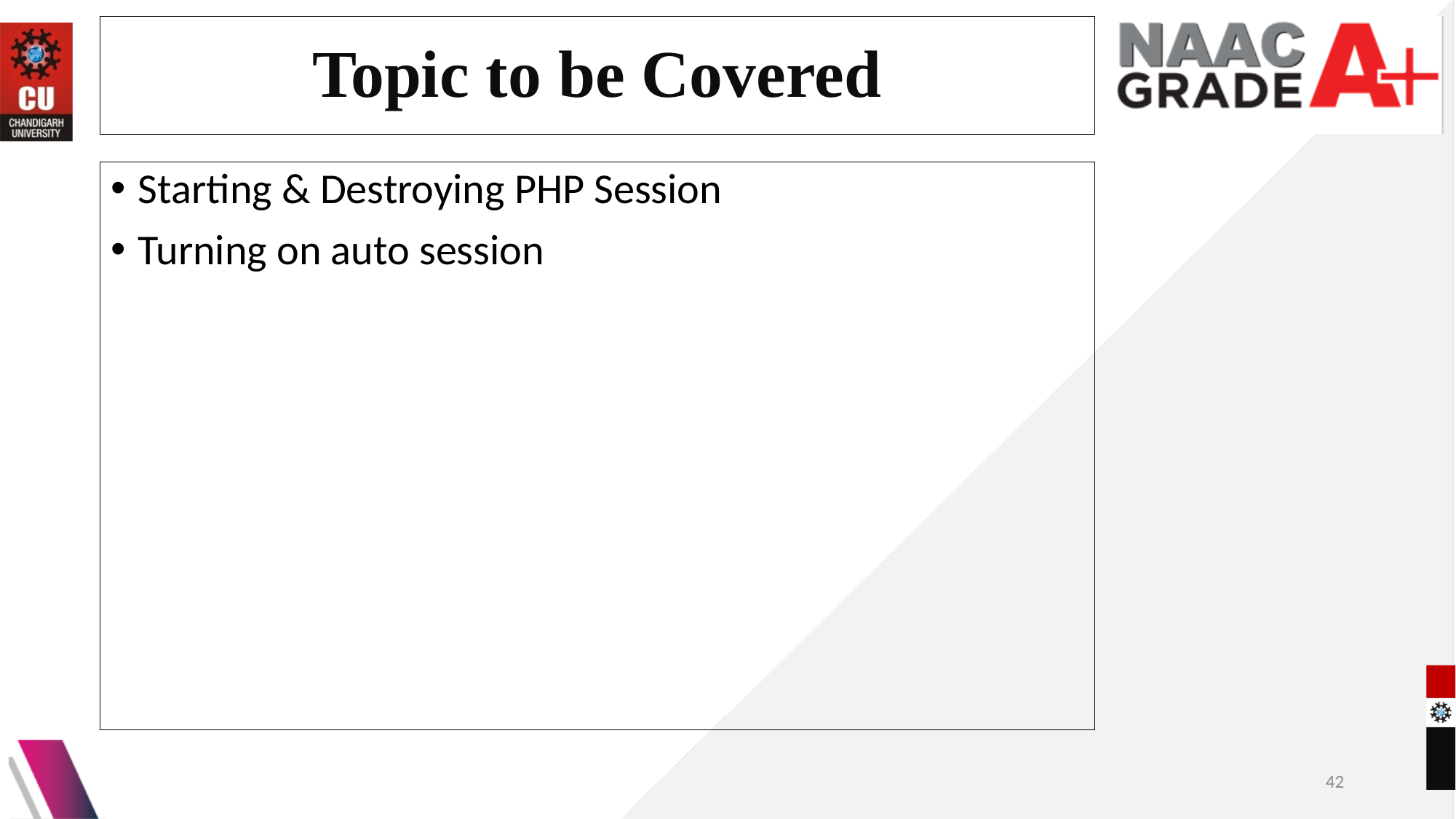

# Topic to be Covered
Starting & Destroying PHP Session
Turning on auto session
42